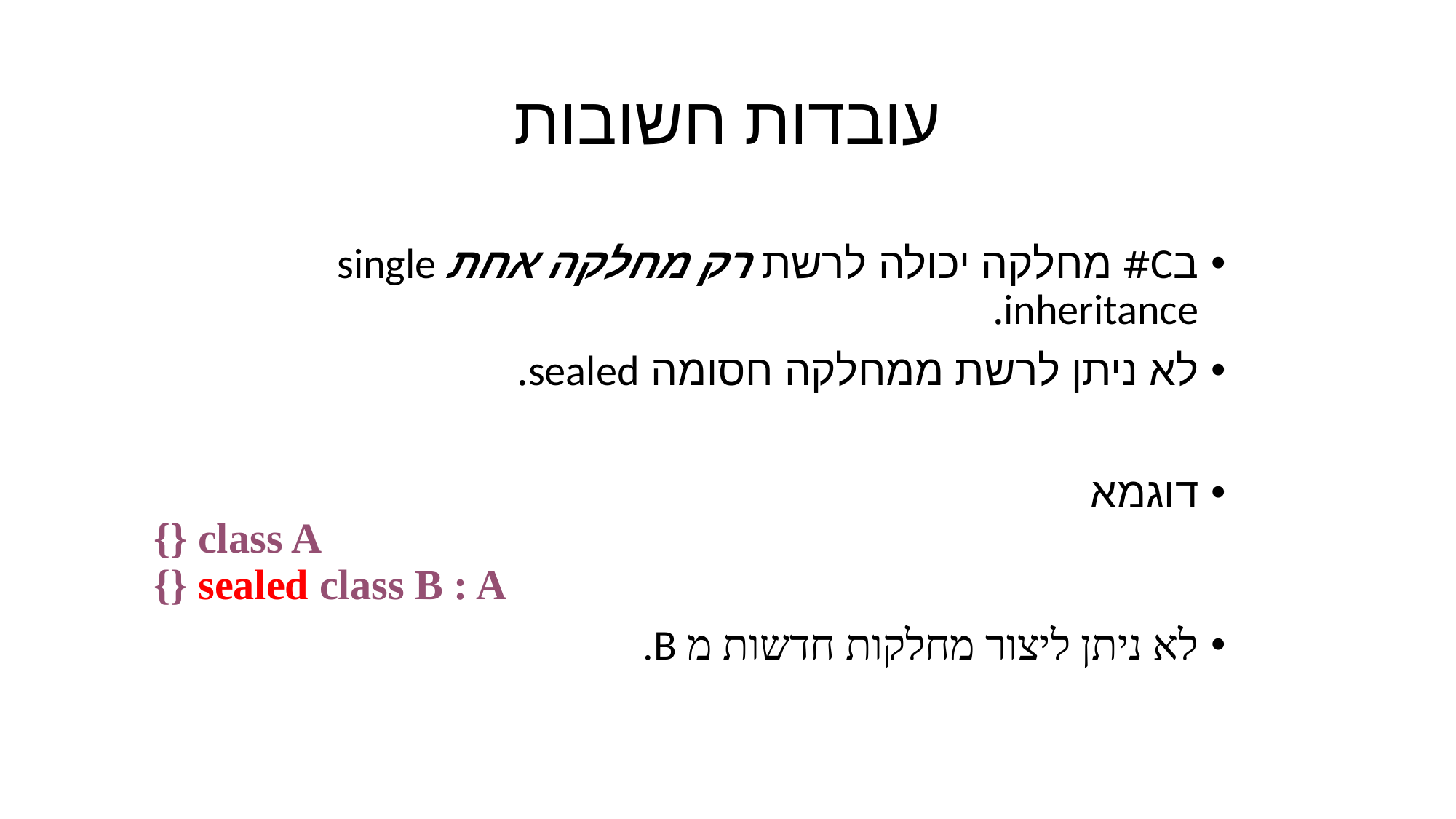

# עובדות חשובות
בC# מחלקה יכולה לרשת רק מחלקה אחת single inheritance.
לא ניתן לרשת ממחלקה חסומה sealed.

דוגמא
class A {}
sealed class B : A {}
לא ניתן ליצור מחלקות חדשות מ B.